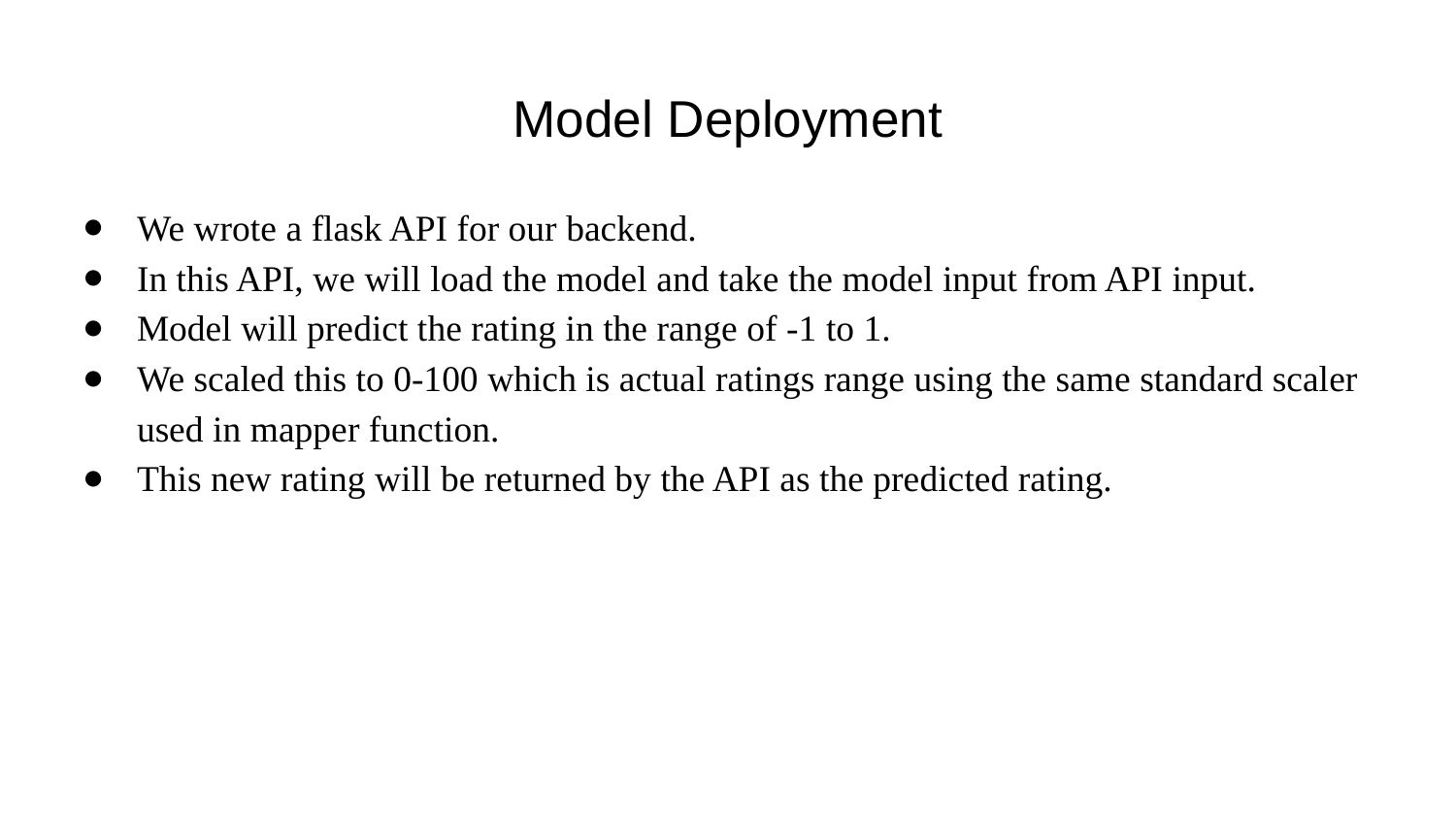

# Model Deployment
We wrote a flask API for our backend.
In this API, we will load the model and take the model input from API input.
Model will predict the rating in the range of -1 to 1.
We scaled this to 0-100 which is actual ratings range using the same standard scaler used in mapper function.
This new rating will be returned by the API as the predicted rating.